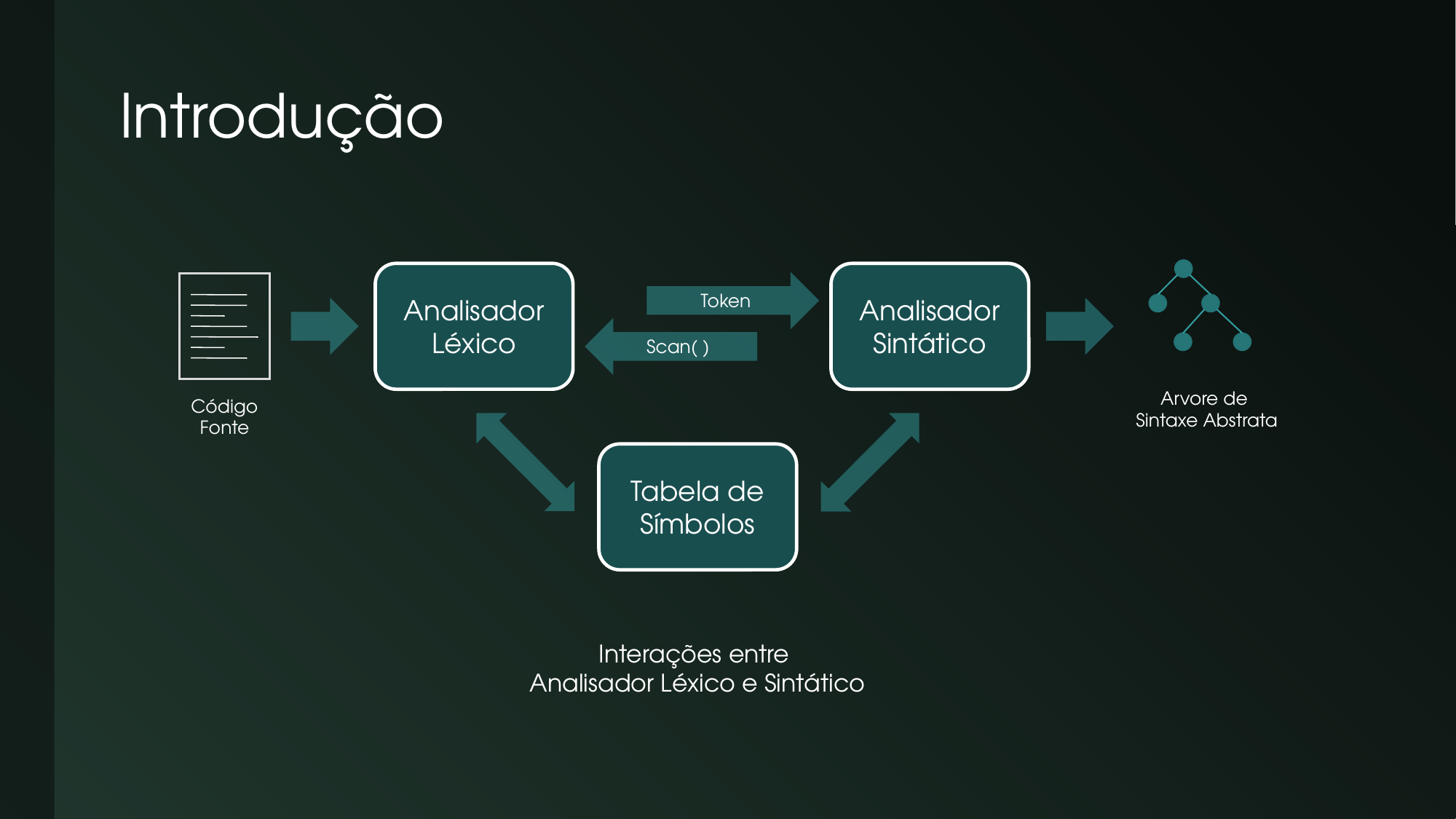

# Introdução

Analisador Léxico
Analisador Sintático
Token
Scan( )

Arvore de
Sintaxe Abstrata
Código
Fonte

Tabela de Símbolos
Interações entre
Analisador Léxico e Sintático